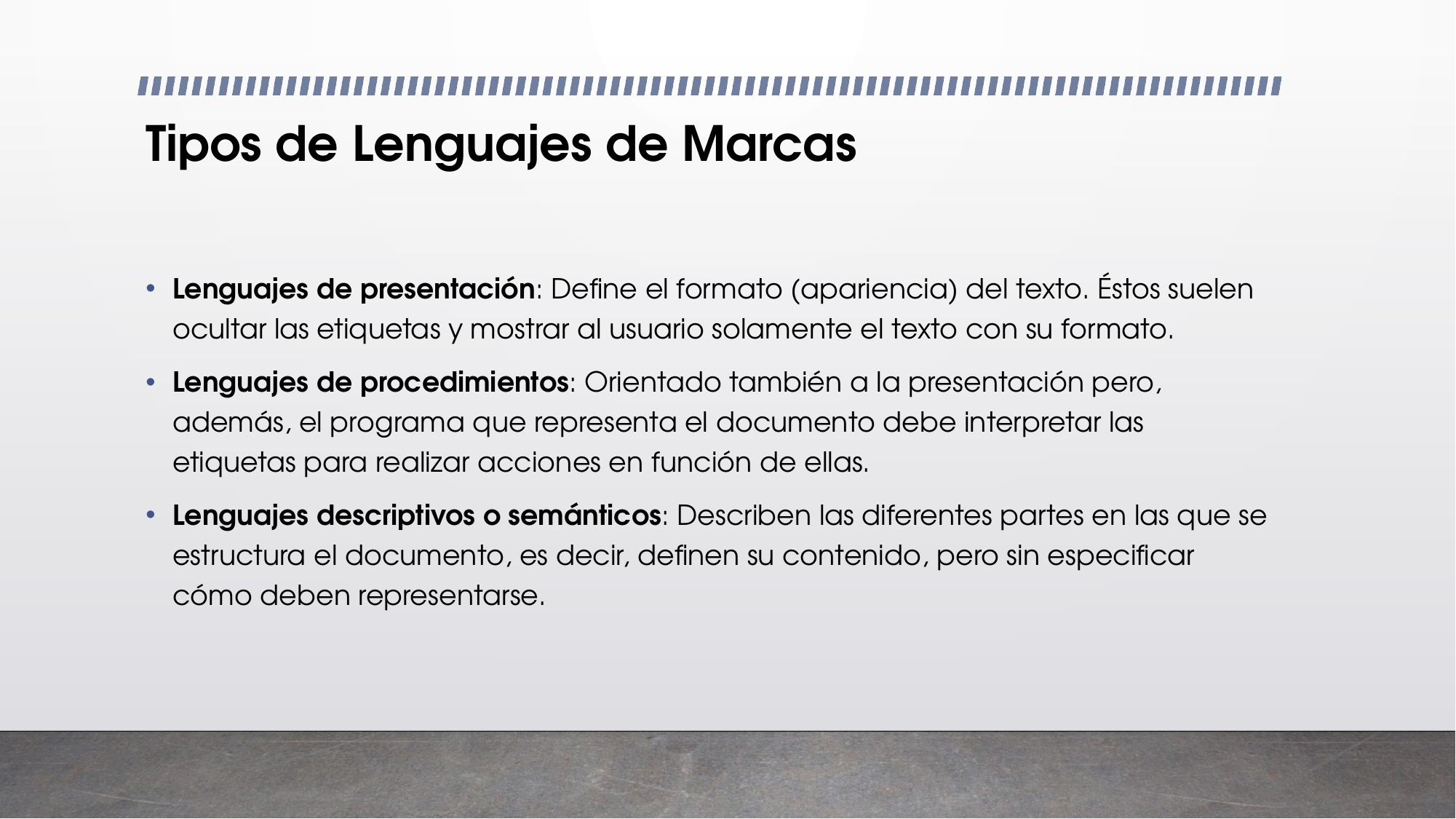

# Tipos de Lenguajes de Marcas
Lenguajes de presentación: Define el formato (apariencia) del texto. Éstos suelen ocultar las etiquetas y mostrar al usuario solamente el texto con su formato.
Lenguajes de procedimientos: Orientado también a la presentación pero, además, el programa que representa el documento debe interpretar las etiquetas para realizar acciones en función de ellas.
Lenguajes descriptivos o semánticos: Describen las diferentes partes en las que se estructura el documento, es decir, definen su contenido, pero sin especificar cómo deben representarse.